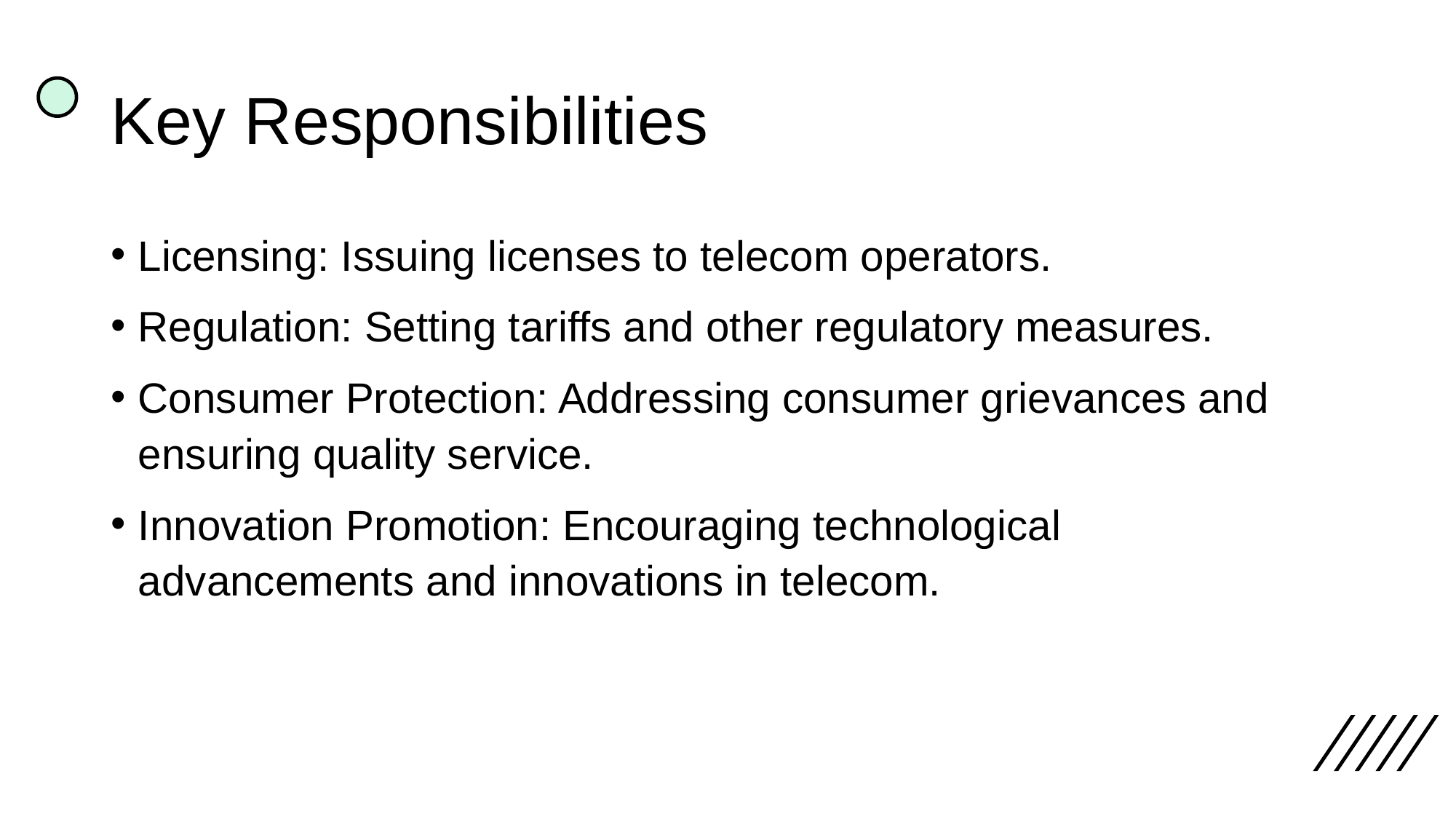

# Key Responsibilities
Licensing: Issuing licenses to telecom operators.
Regulation: Setting tariffs and other regulatory measures.
Consumer Protection: Addressing consumer grievances and ensuring quality service.
Innovation Promotion: Encouraging technological advancements and innovations in telecom.